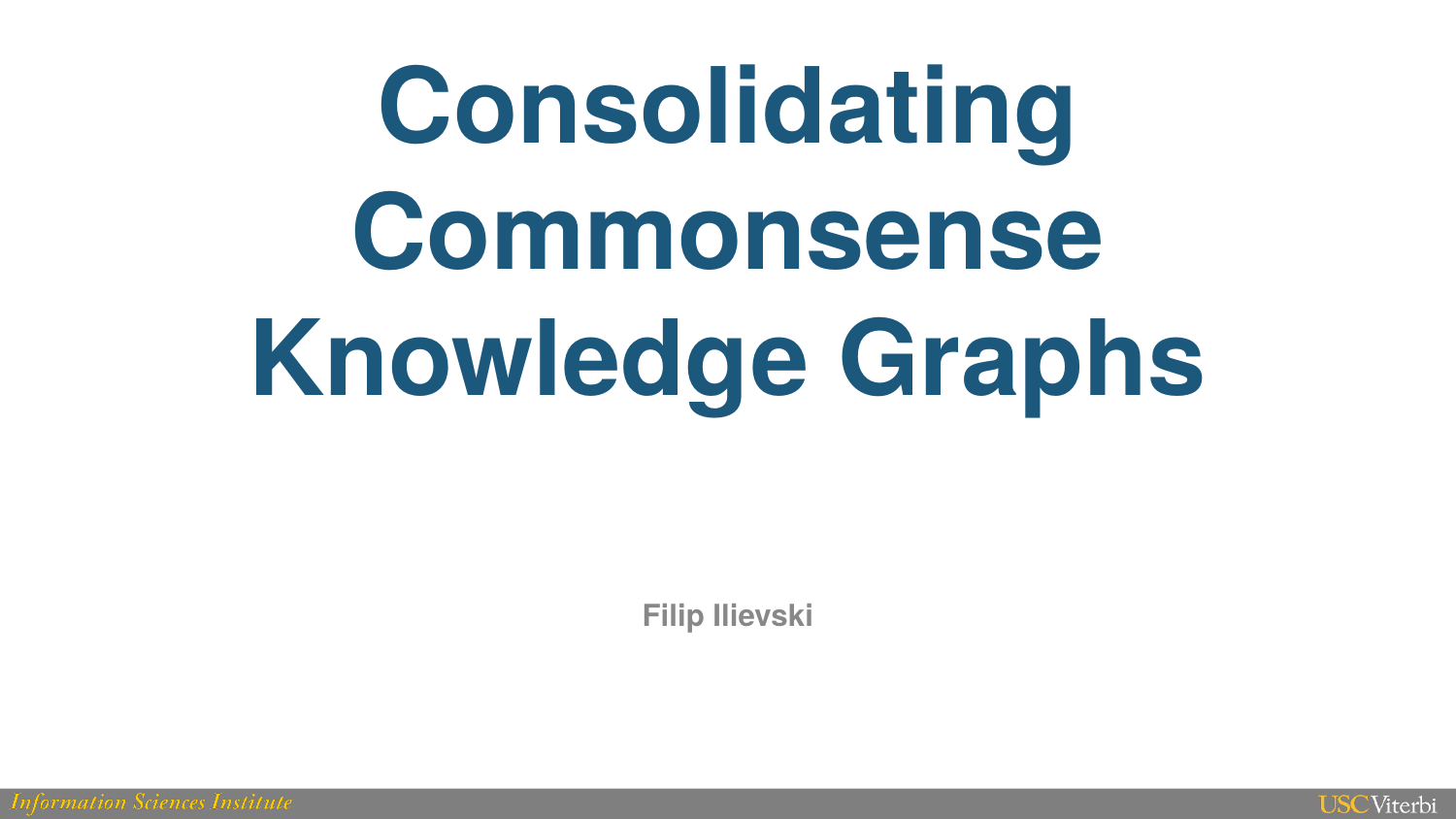

# Consolidating Commonsense Knowledge Graphs
Filip Ilievski